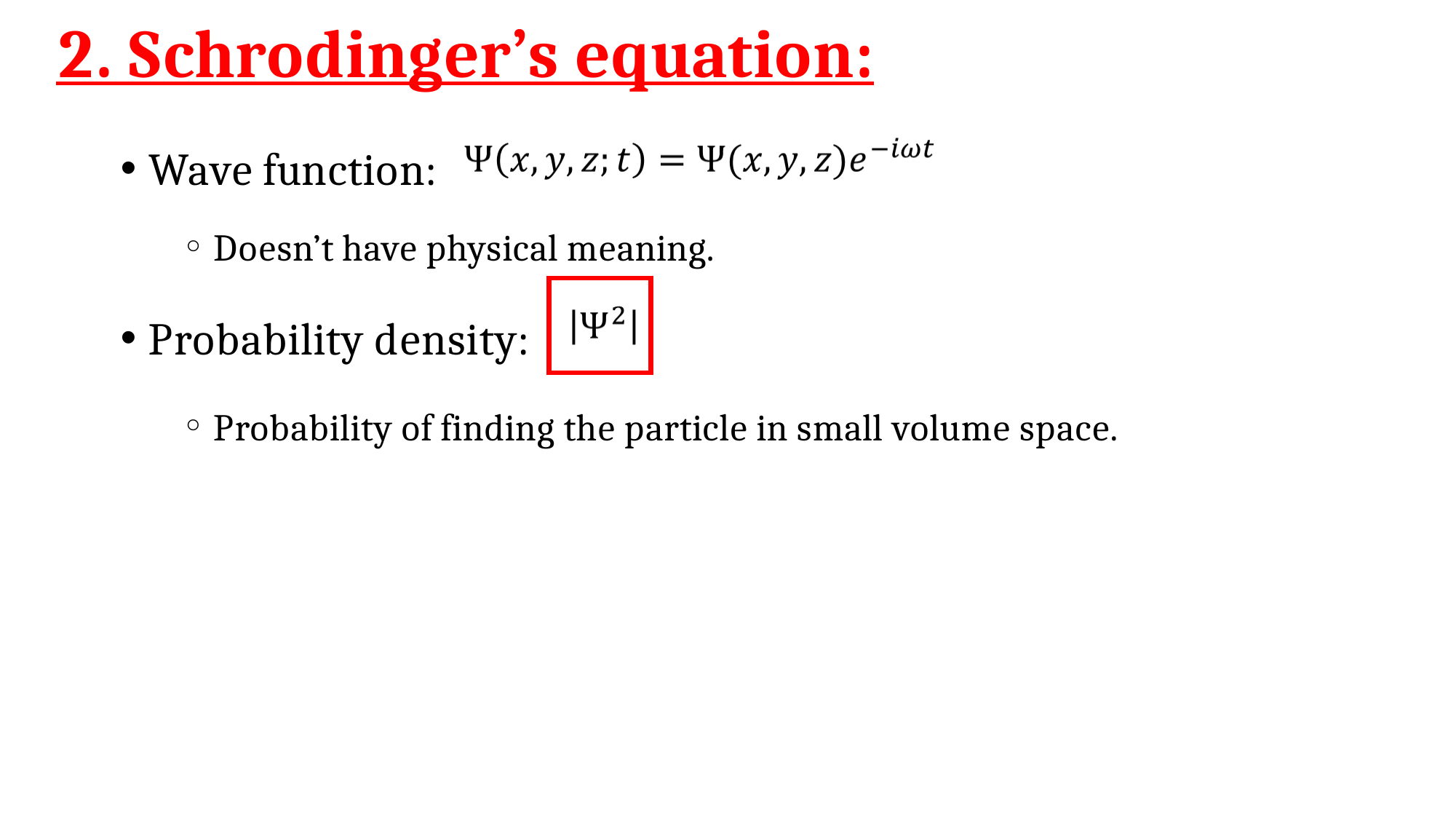

# 2. Schrodinger’s equation:
Wave function:

 Doesn’t have physical meaning.
Probability density:

 Probability of finding the particle in small volume space.